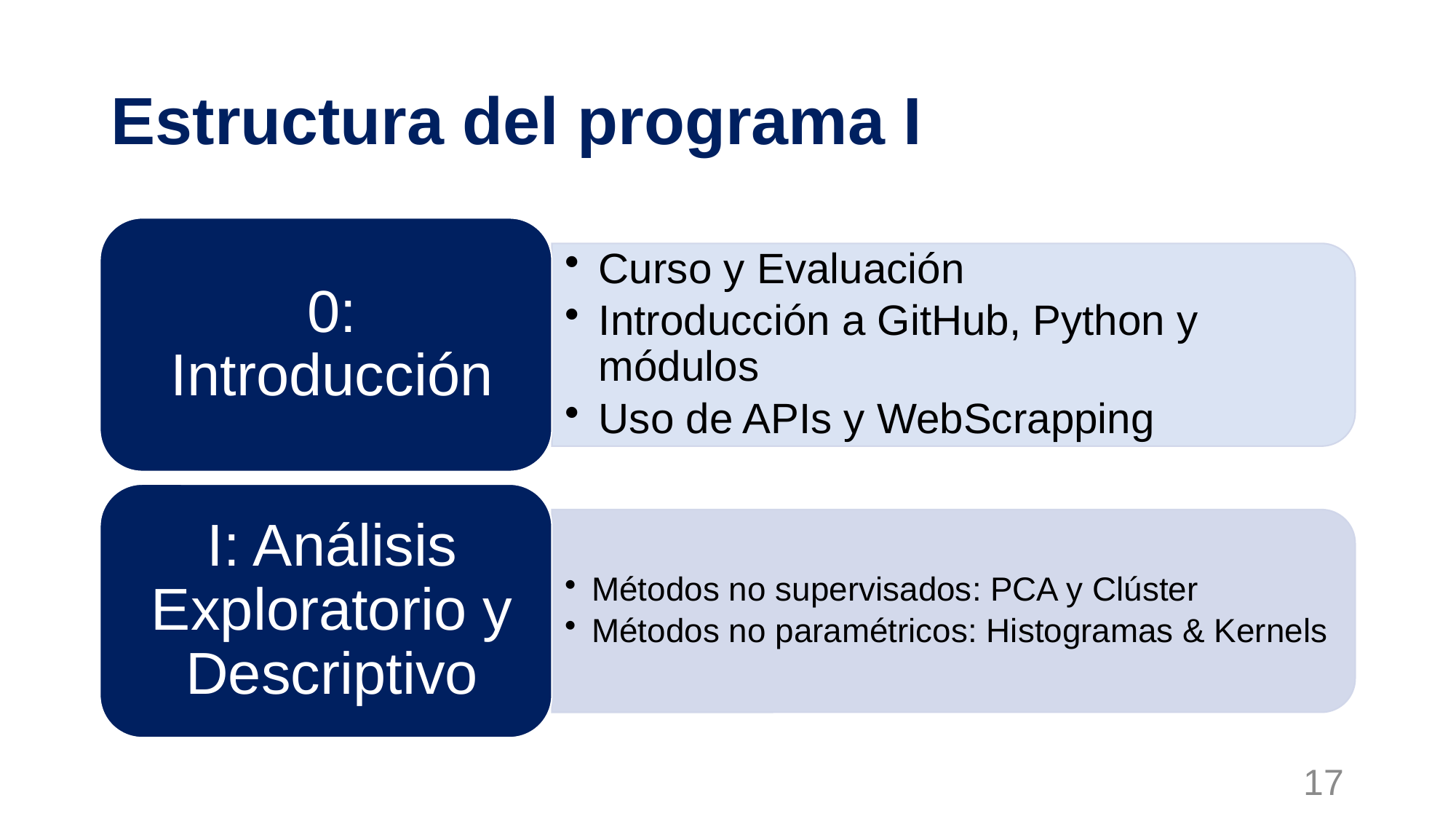

# Estructura del programa I
Curso y Evaluación
Introducción a GitHub, Python y módulos
Uso de APIs y WebScrapping
0: Introducción
Métodos no supervisados: PCA y Clúster
Métodos no paramétricos: Histogramas & Kernels
I: Análisis Exploratorio y Descriptivo
17